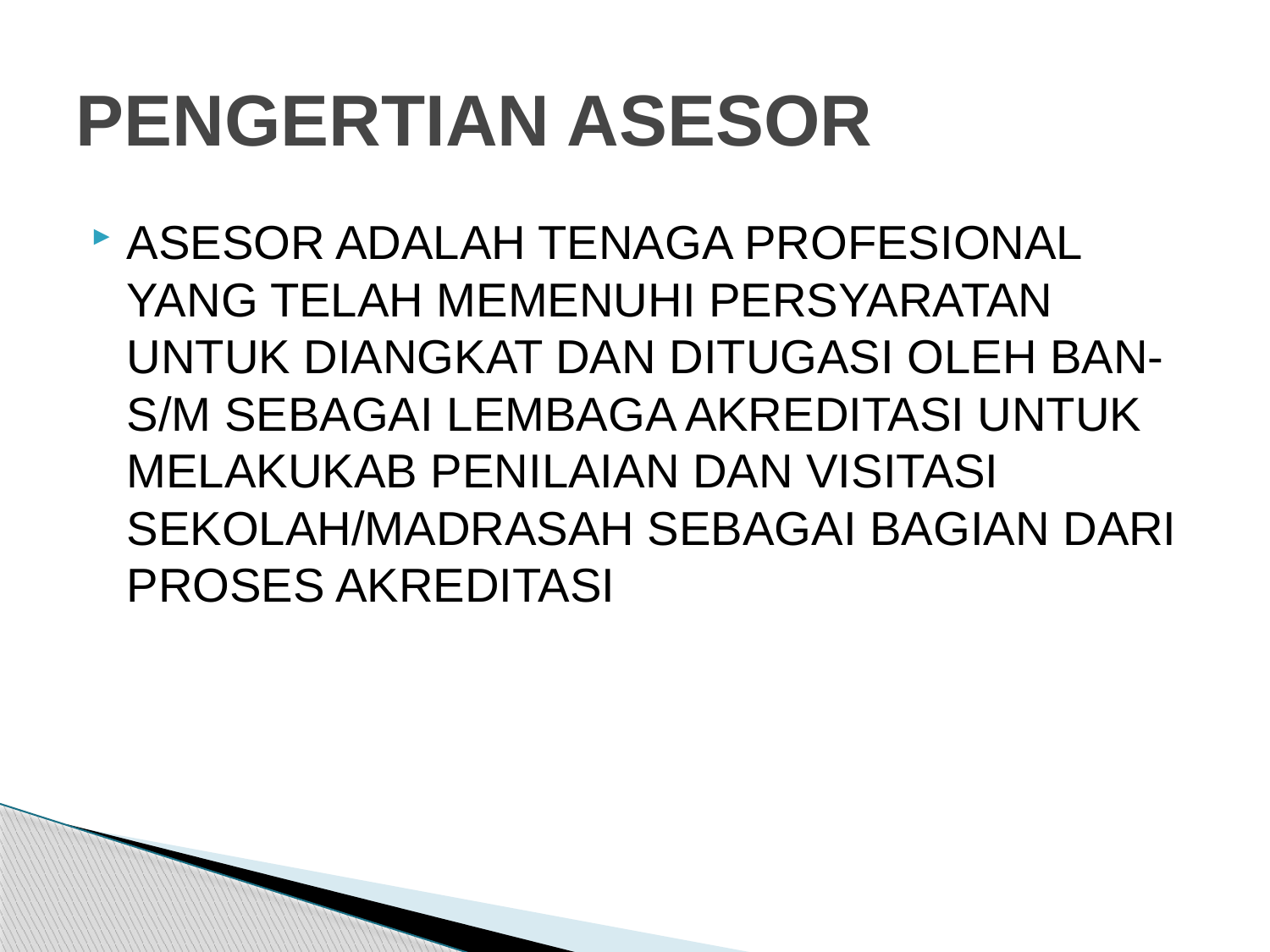

# PENGERTIAN ASESOR
ASESOR ADALAH TENAGA PROFESIONAL YANG TELAH MEMENUHI PERSYARATAN UNTUK DIANGKAT DAN DITUGASI OLEH BAN-S/M SEBAGAI LEMBAGA AKREDITASI UNTUK MELAKUKAB PENILAIAN DAN VISITASI SEKOLAH/MADRASAH SEBAGAI BAGIAN DARI PROSES AKREDITASI